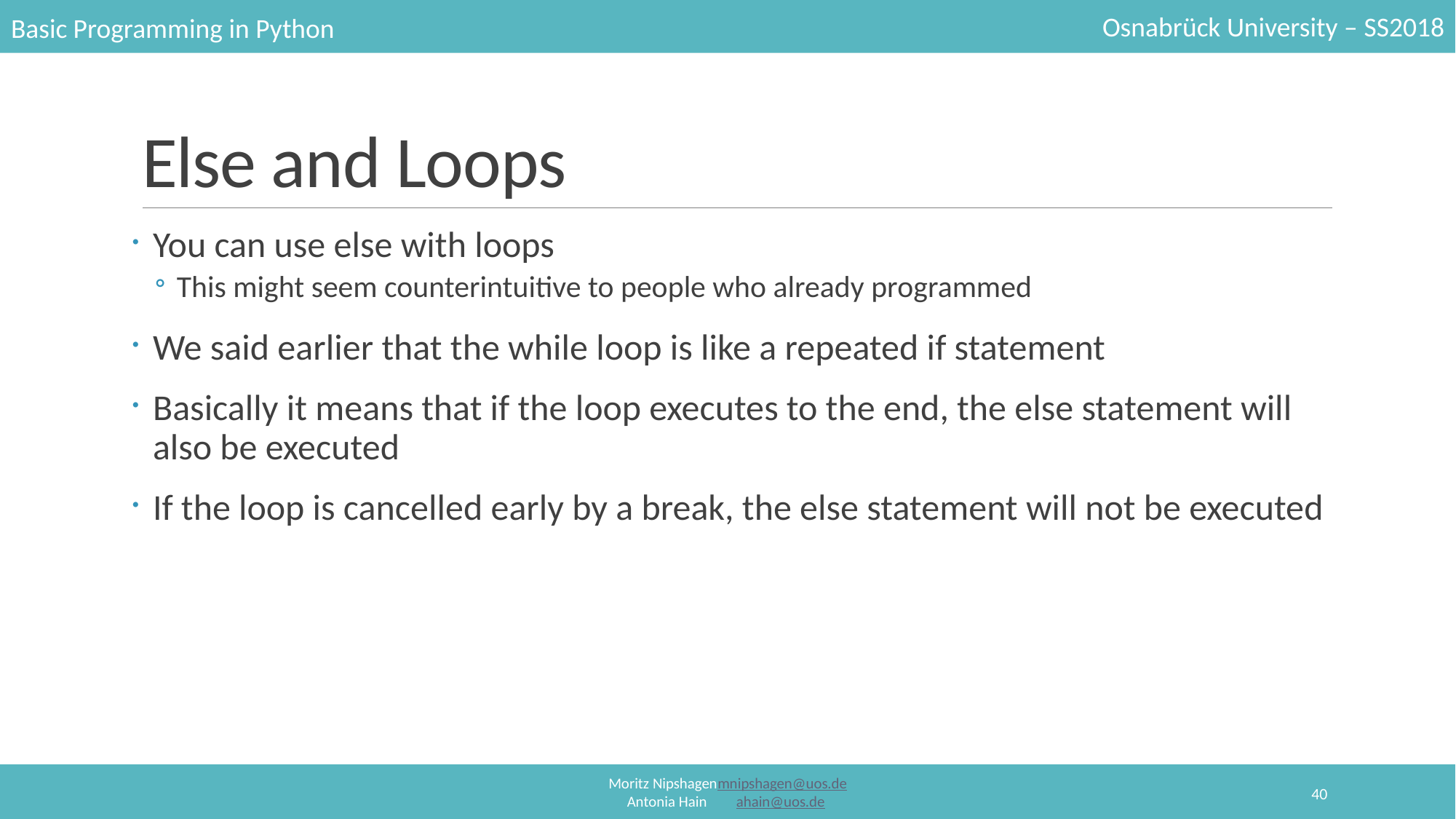

# Else and Loops
You can use else with loops
This might seem counterintuitive to people who already programmed
We said earlier that the while loop is like a repeated if statement
Basically it means that if the loop executes to the end, the else statement will also be executed
If the loop is cancelled early by a break, the else statement will not be executed
40